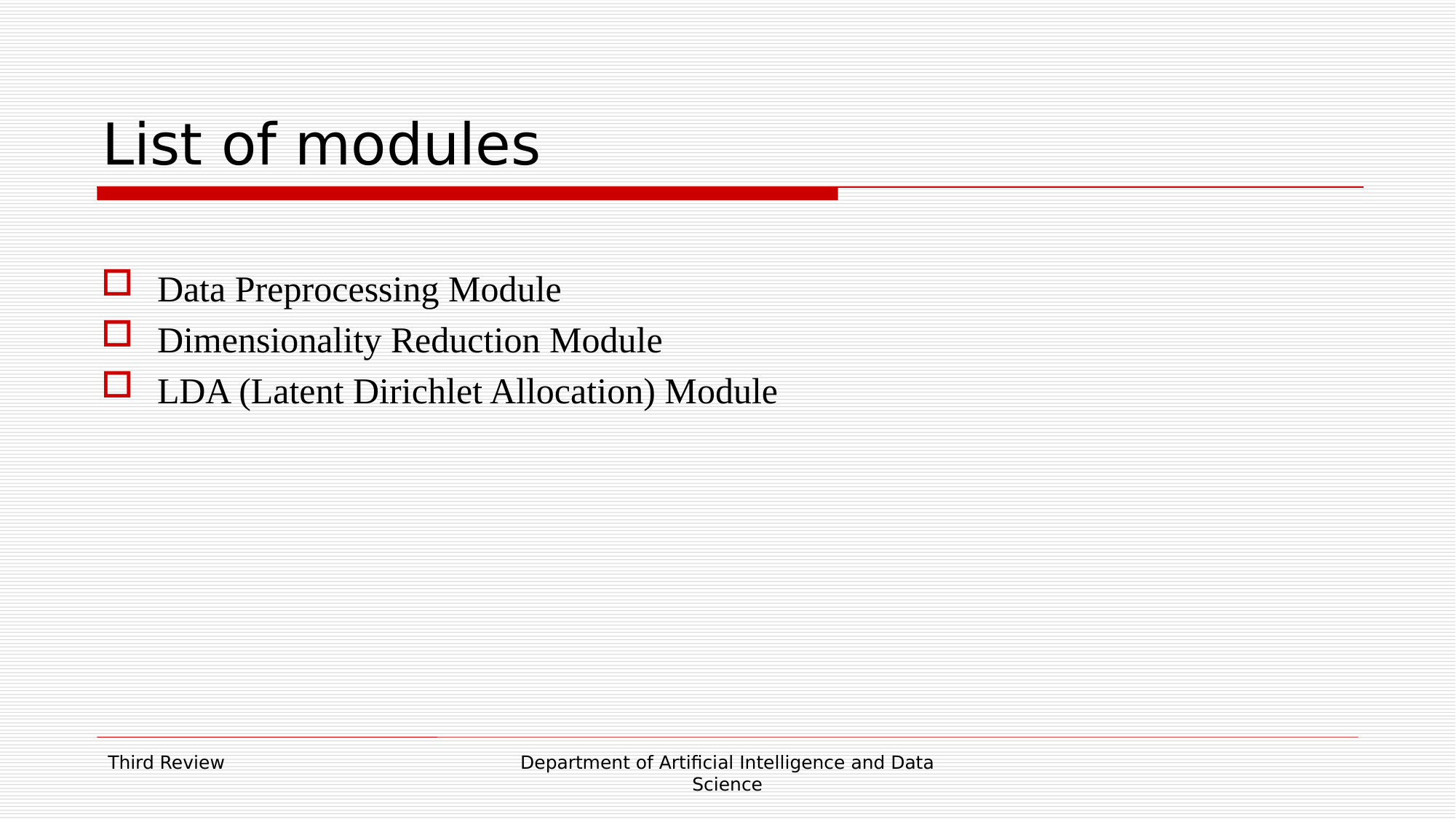

# List of modules

Data Preprocessing Module
Dimensionality Reduction Module
LDA (Latent Dirichlet Allocation) Module
Third Review
Department of Artificial Intelligence and Data Science
14